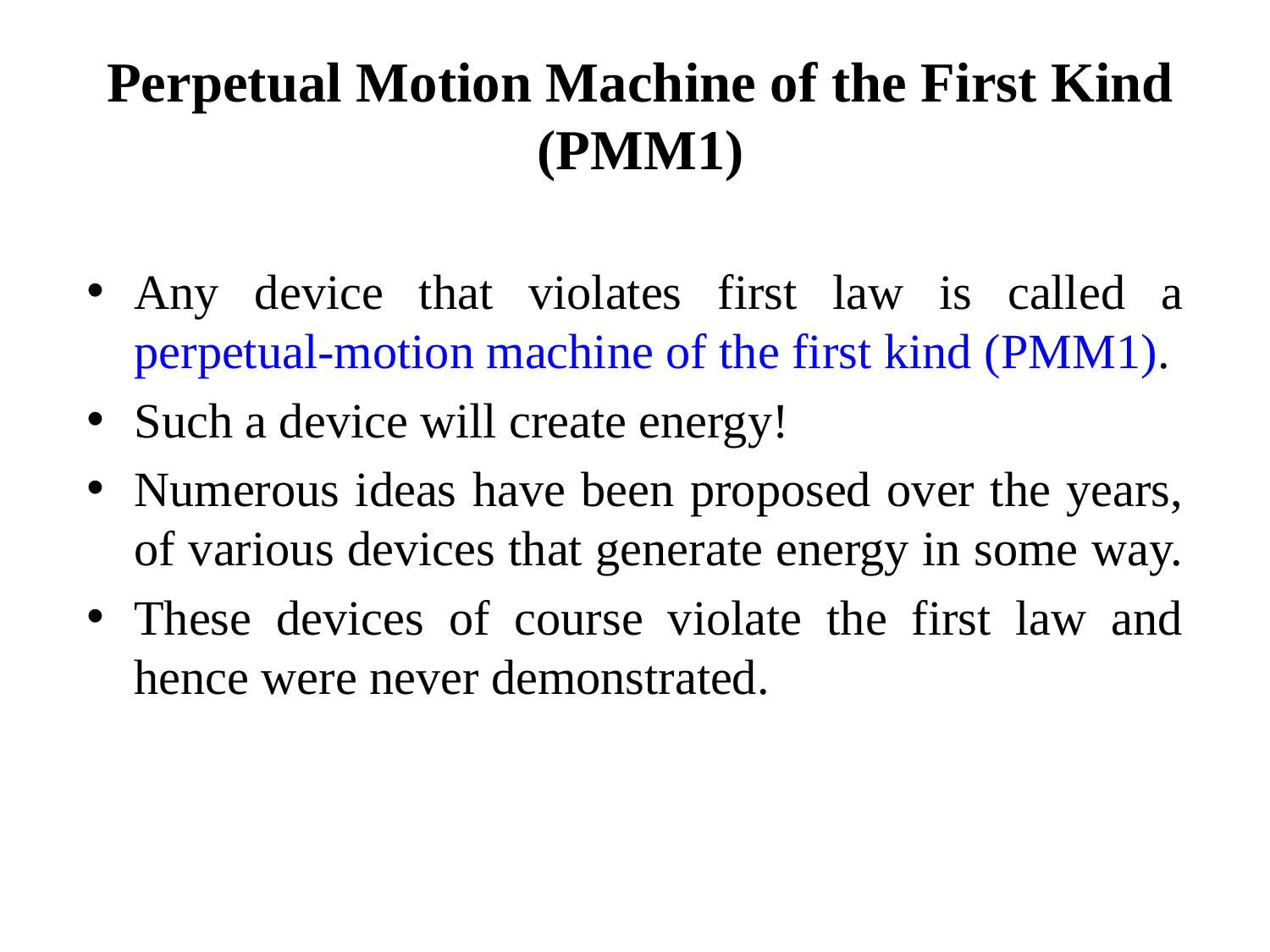

Perpetual Motion Machine of the First Kind (PMM1)
Any device that violates first law is called a perpetual-motion machine of the first kind (PMM1).
Such a device will create energy!
Numerous ideas have been proposed over the years, of various devices that generate energy in some way.
These devices of course violate the first law and hence were never demonstrated.